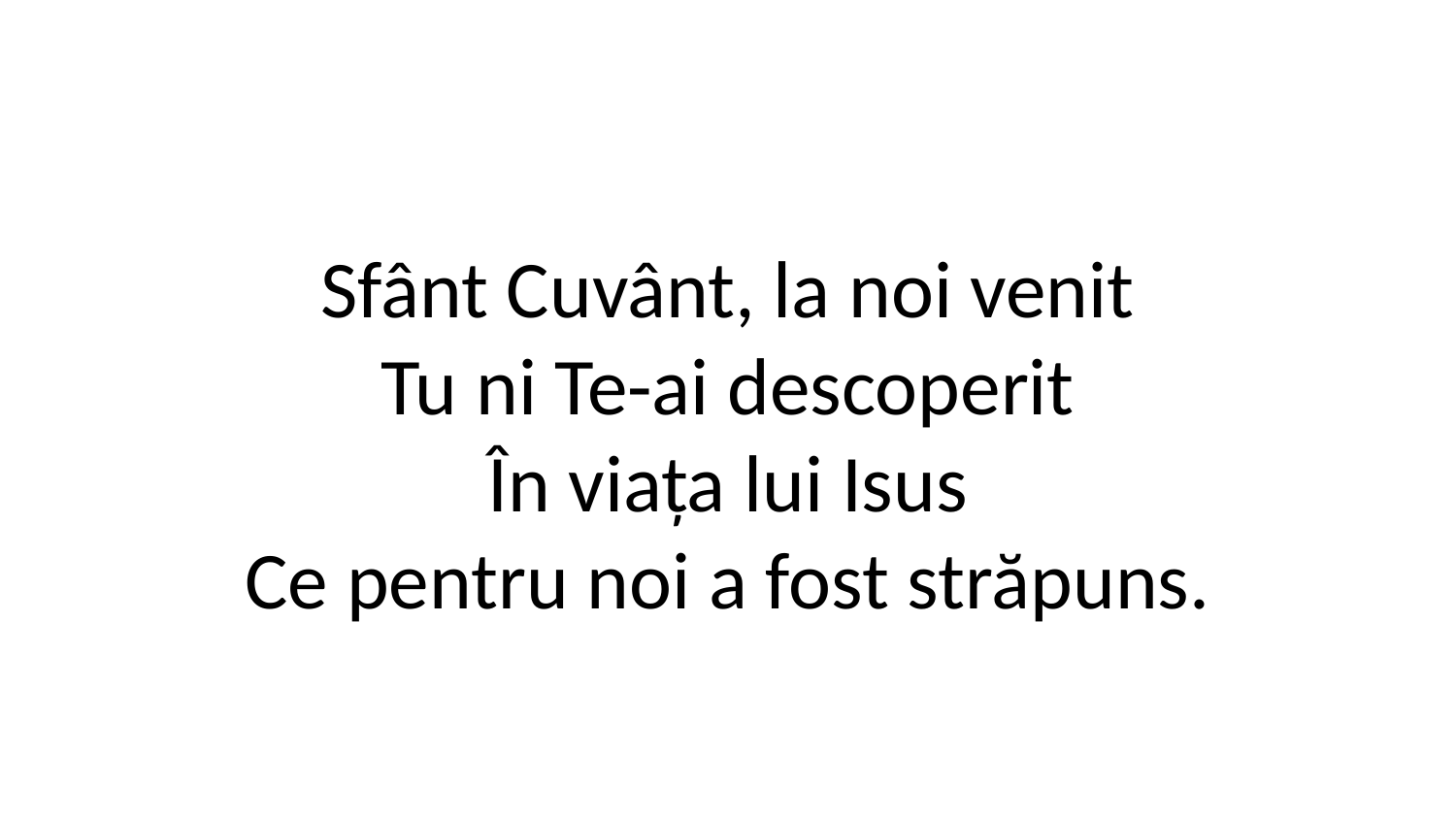

Sfânt Cuvânt, la noi venit
Tu ni Te-ai descoperit
În viața lui Isus
Ce pentru noi a fost străpuns.